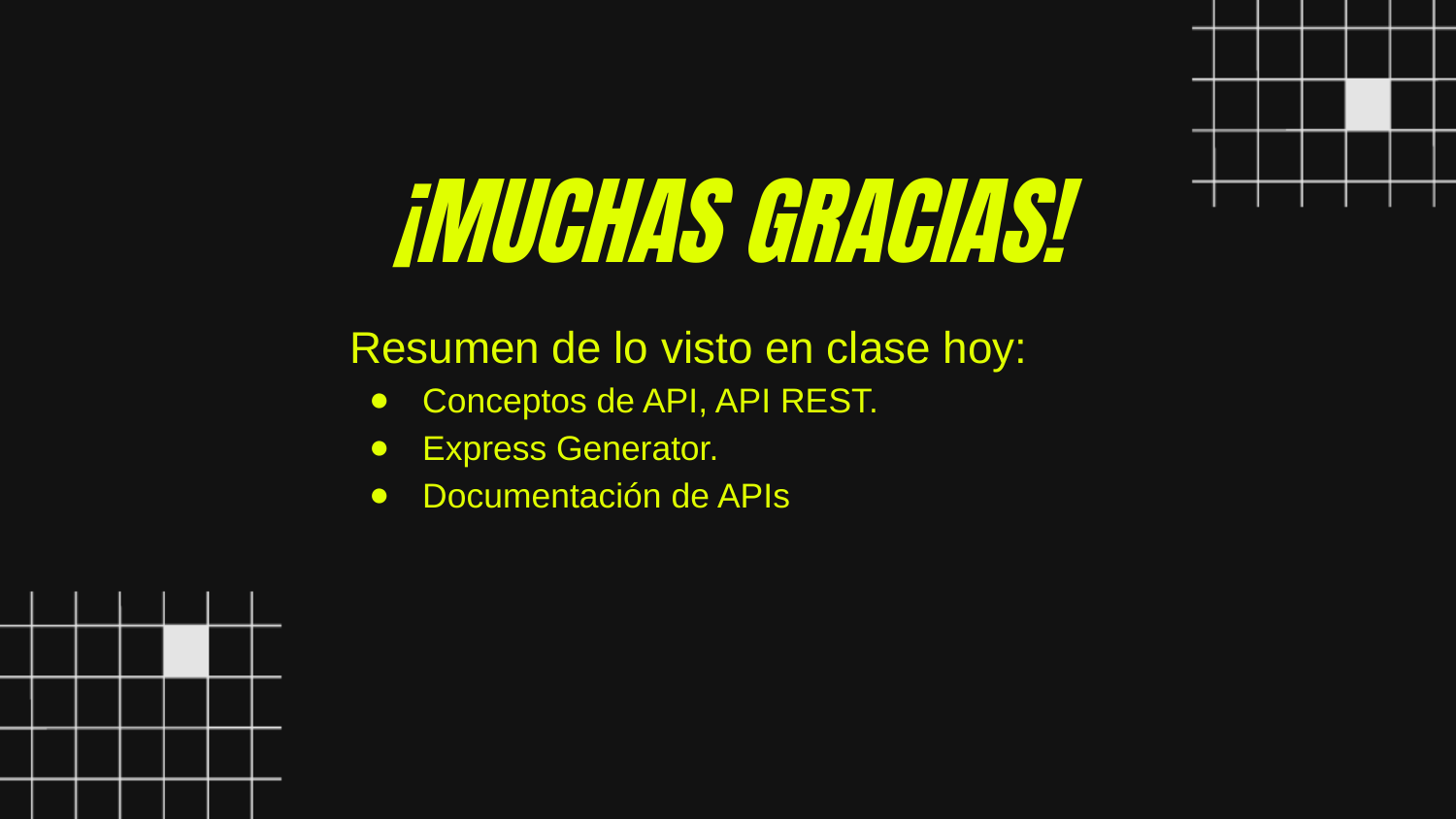

¡MUCHAS GRACIAS!
Resumen de lo visto en clase hoy:
Conceptos de API, API REST.
Express Generator.
Documentación de APIs